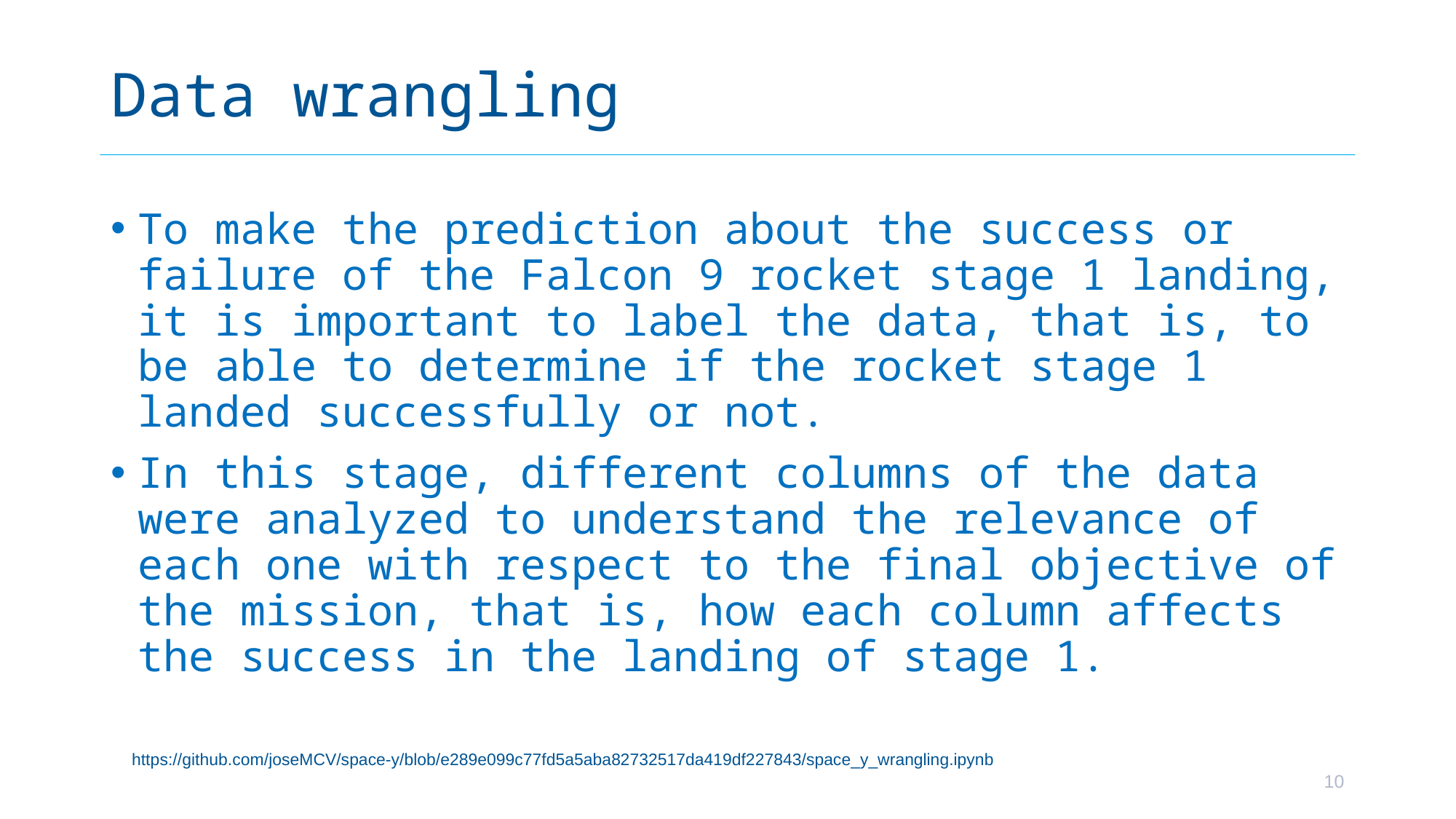

# Data wrangling
To make the prediction about the success or failure of the Falcon 9 rocket stage 1 landing, it is important to label the data, that is, to be able to determine if the rocket stage 1 landed successfully or not.
In this stage, different columns of the data were analyzed to understand the relevance of each one with respect to the final objective of the mission, that is, how each column affects the success in the landing of stage 1.

https://github.com/joseMCV/space-y/blob/e289e099c77fd5a5aba82732517da419df227843/space_y_wrangling.ipynb
10